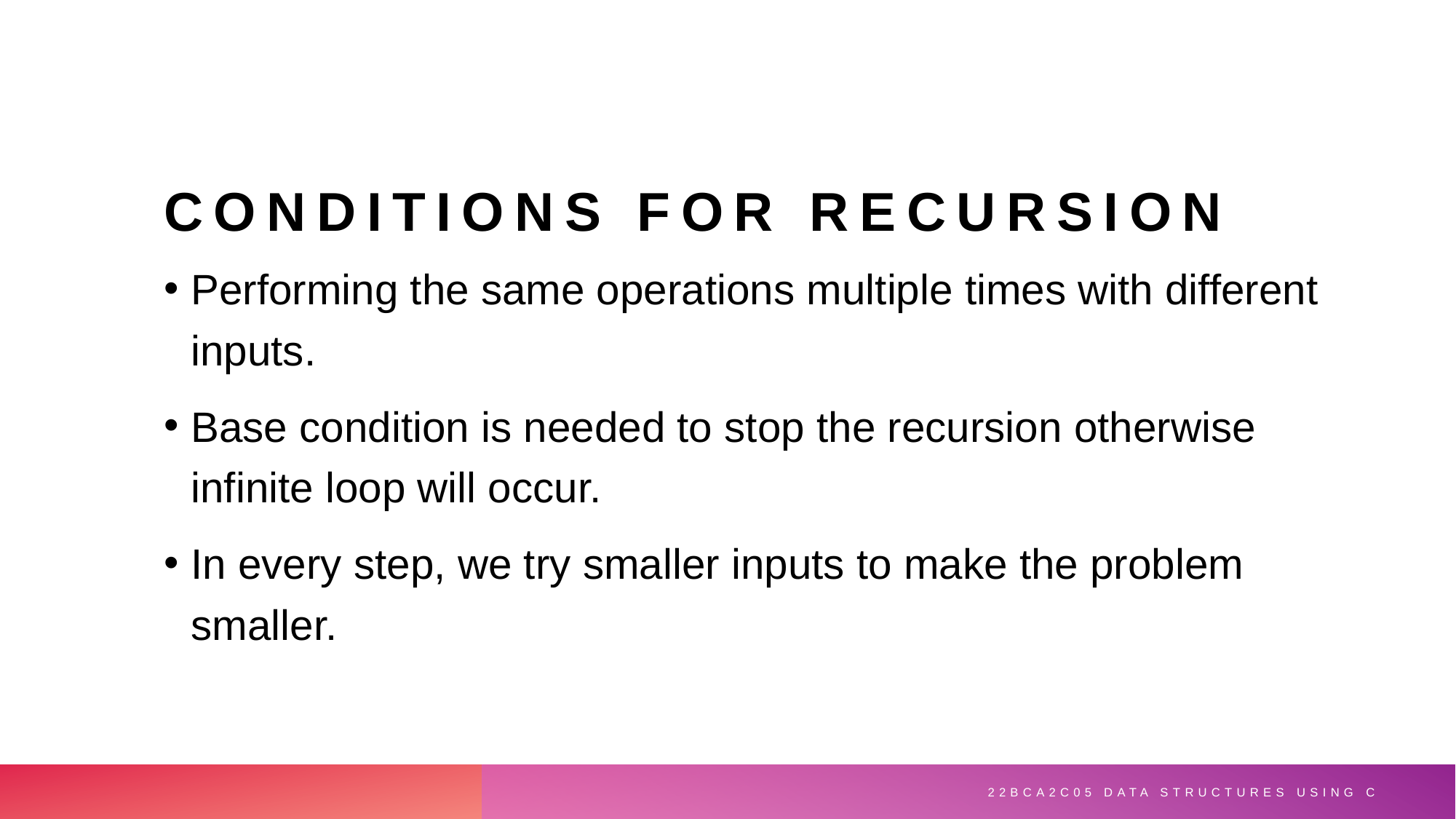

# Conditions for recursion
Performing the same operations multiple times with different inputs.
Base condition is needed to stop the recursion otherwise infinite loop will occur.
In every step, we try smaller inputs to make the problem smaller.

22BCA2C05 Data Structures using C